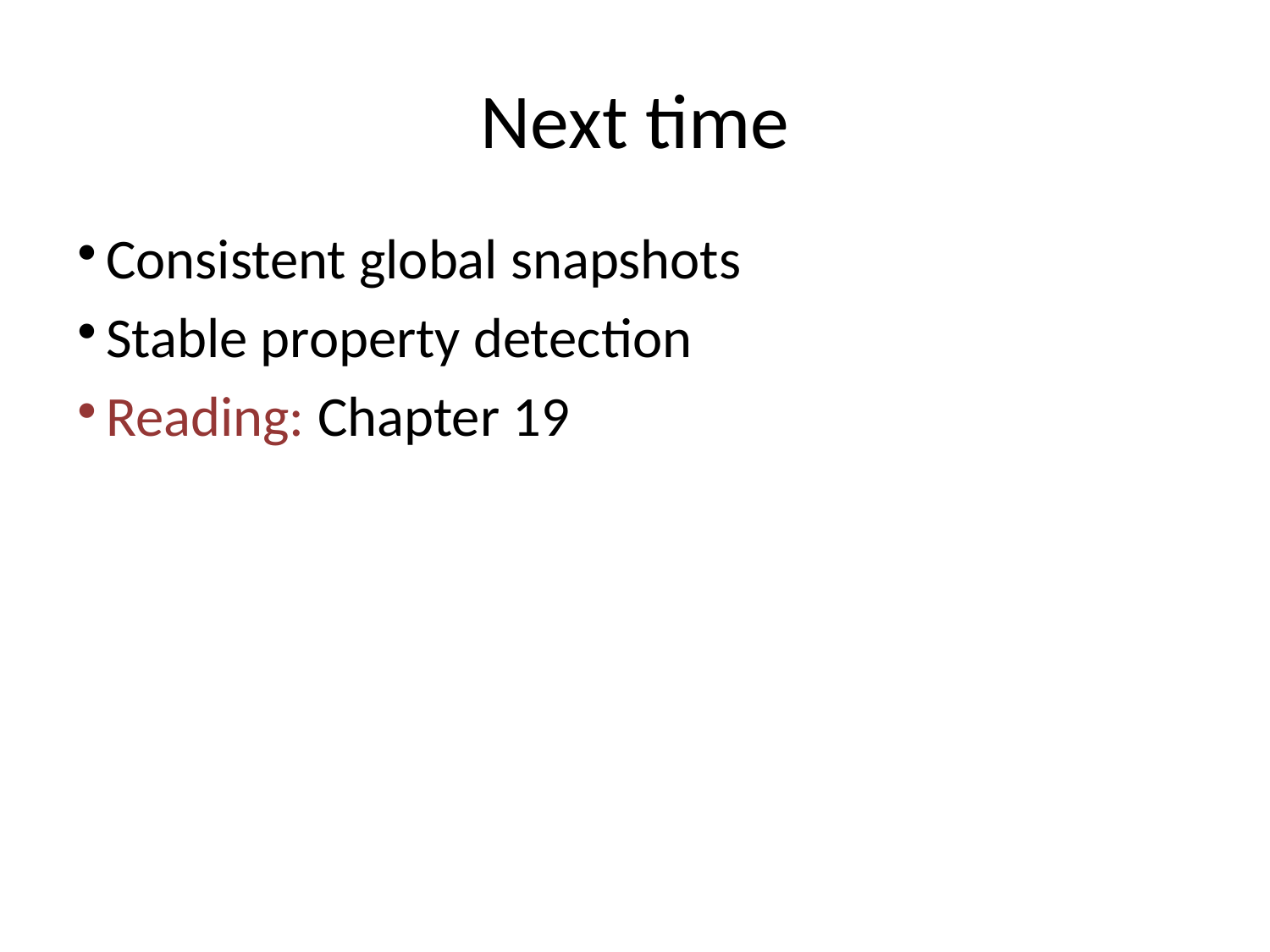

# Next time
Consistent global snapshots
Stable property detection
Reading: Chapter 19